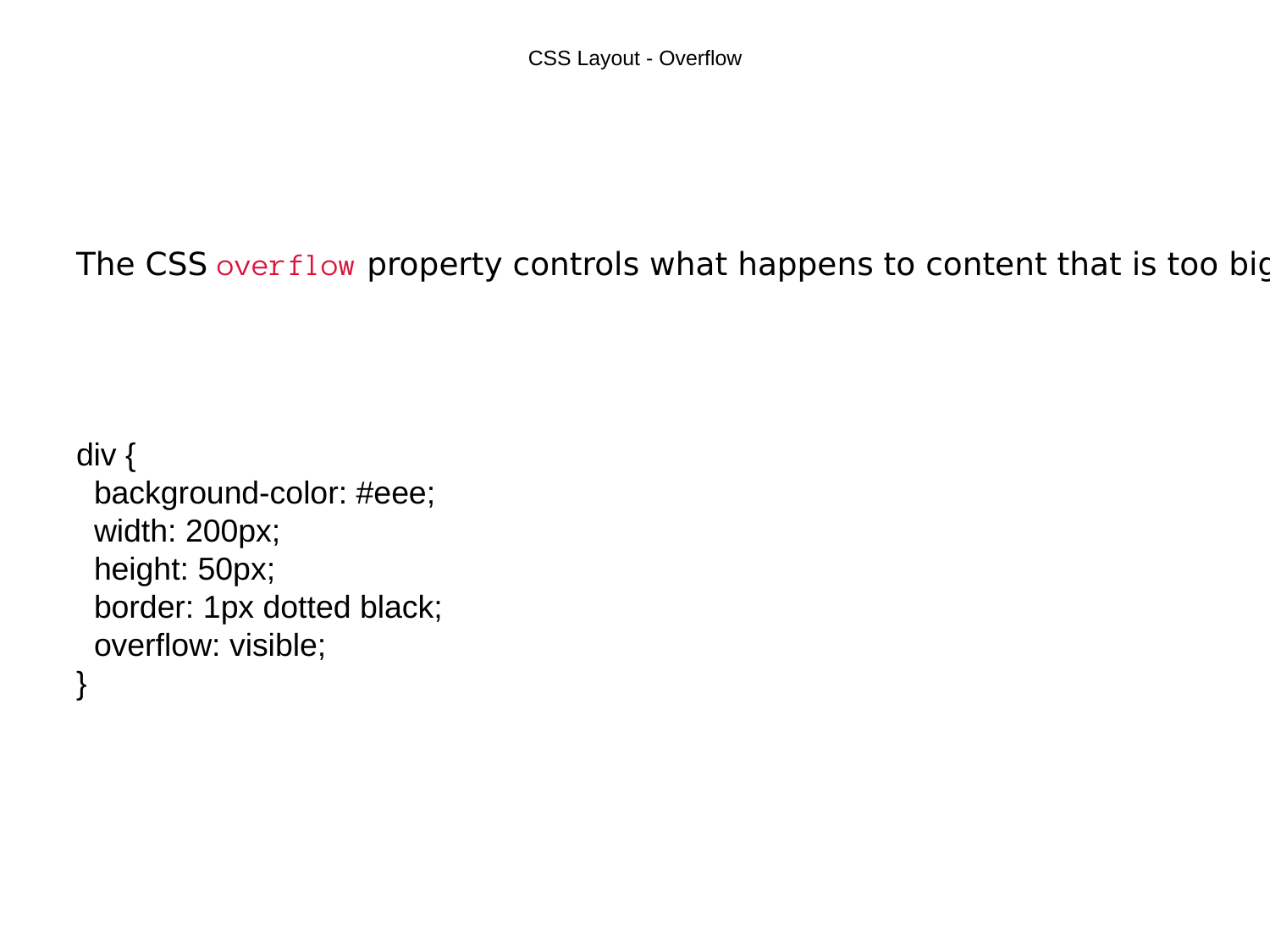

# CSS Layout - Overflow
The CSS overflow property controls what happens to content that is too big to fit into an area.

div {
  background-color: #eee;
  width: 200px;
  height: 50px;
  border: 1px dotted black;
  overflow: visible;
}